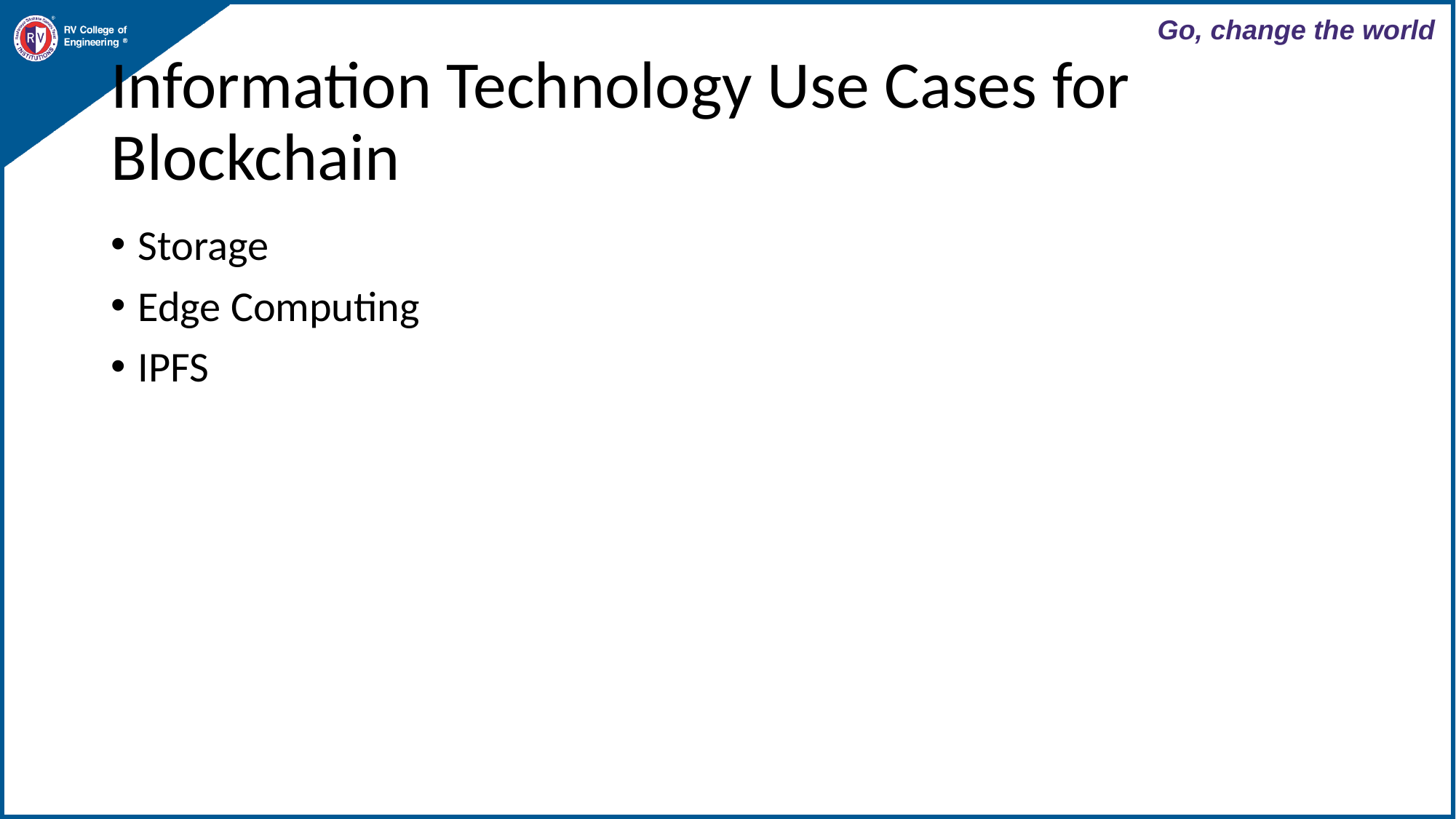

# Information Technology Use Cases for Blockchain
Storage
Edge Computing
IPFS